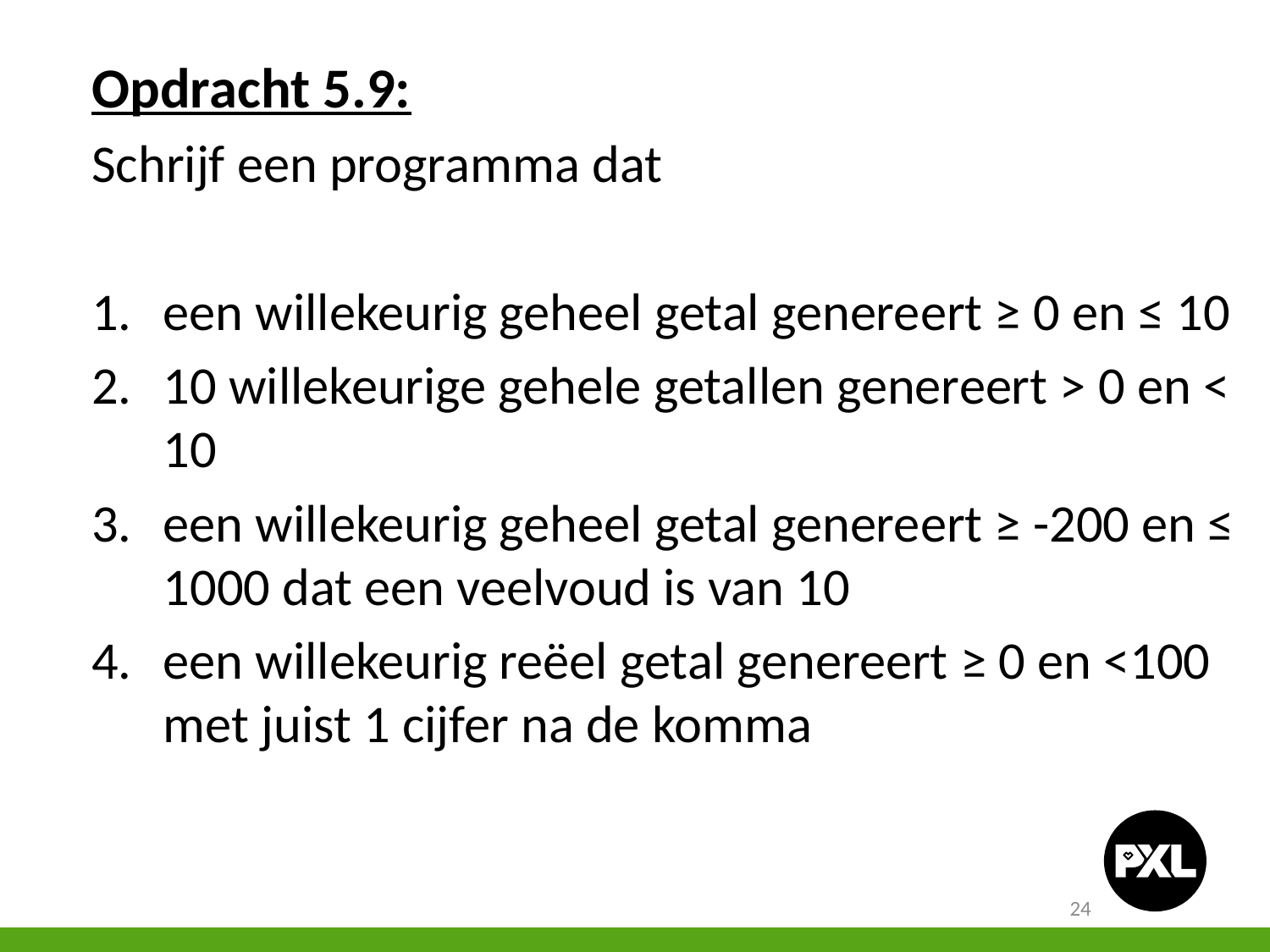

Opdracht 5.9:
Schrijf een programma dat

een willekeurig geheel getal genereert ≥ 0 en ≤ 10
10 willekeurige gehele getallen genereert > 0 en < 10
een willekeurig geheel getal genereert ≥ -200 en ≤ 1000 dat een veelvoud is van 10
een willekeurig reëel getal genereert ≥ 0 en <100 met juist 1 cijfer na de komma

24